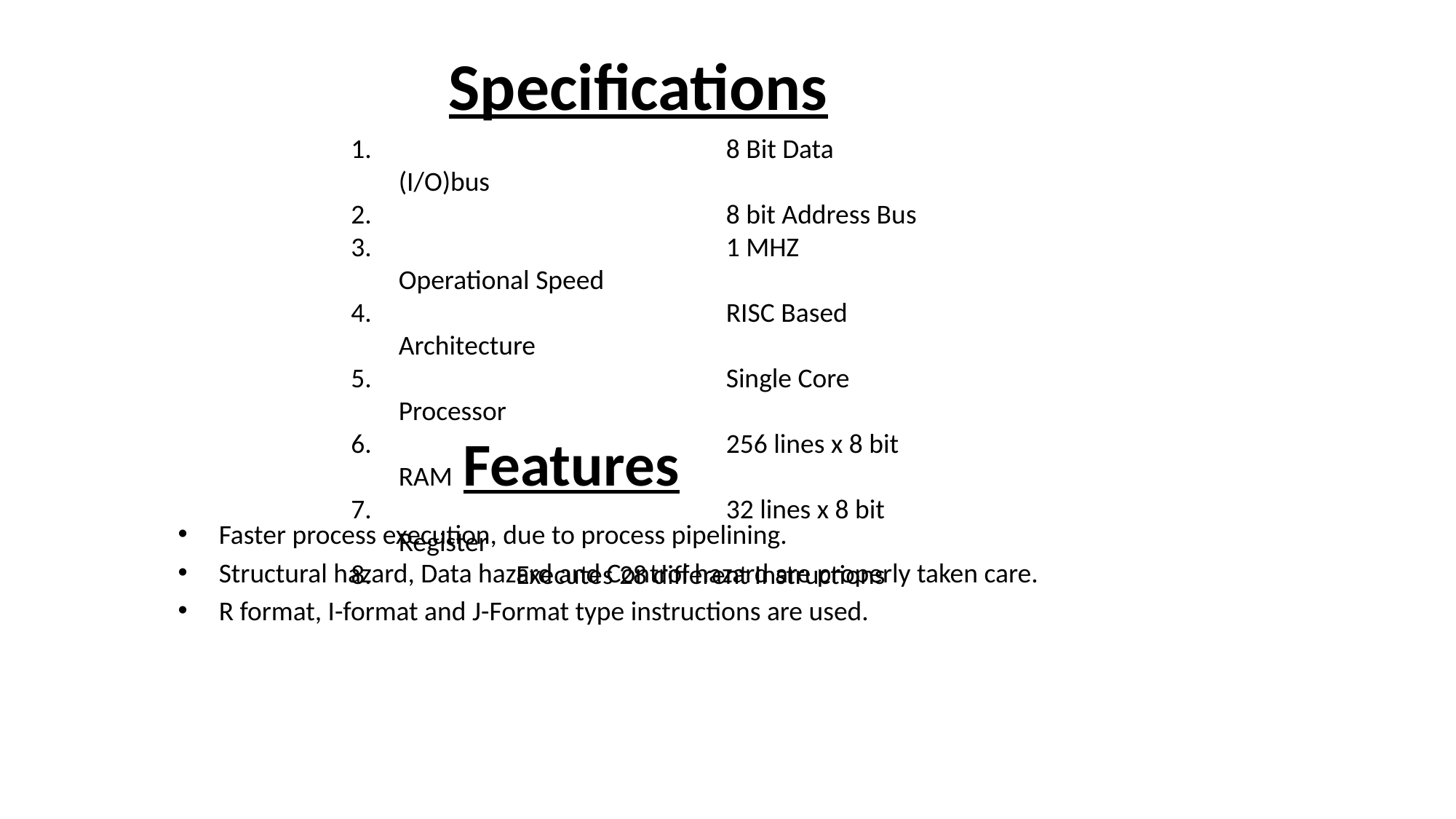

# Specifications
			8 Bit Data (I/O)bus
			8 bit Address Bus
			1 MHZ Operational Speed
			RISC Based Architecture
			Single Core Processor
			256 lines x 8 bit RAM
			32 lines x 8 bit Register
                   Executes 28 different Instructions
Features
Faster process execution, due to process pipelining.
Structural hazard, Data hazard and Control hazard are properly taken care.
R format, I-format and J-Format type instructions are used.